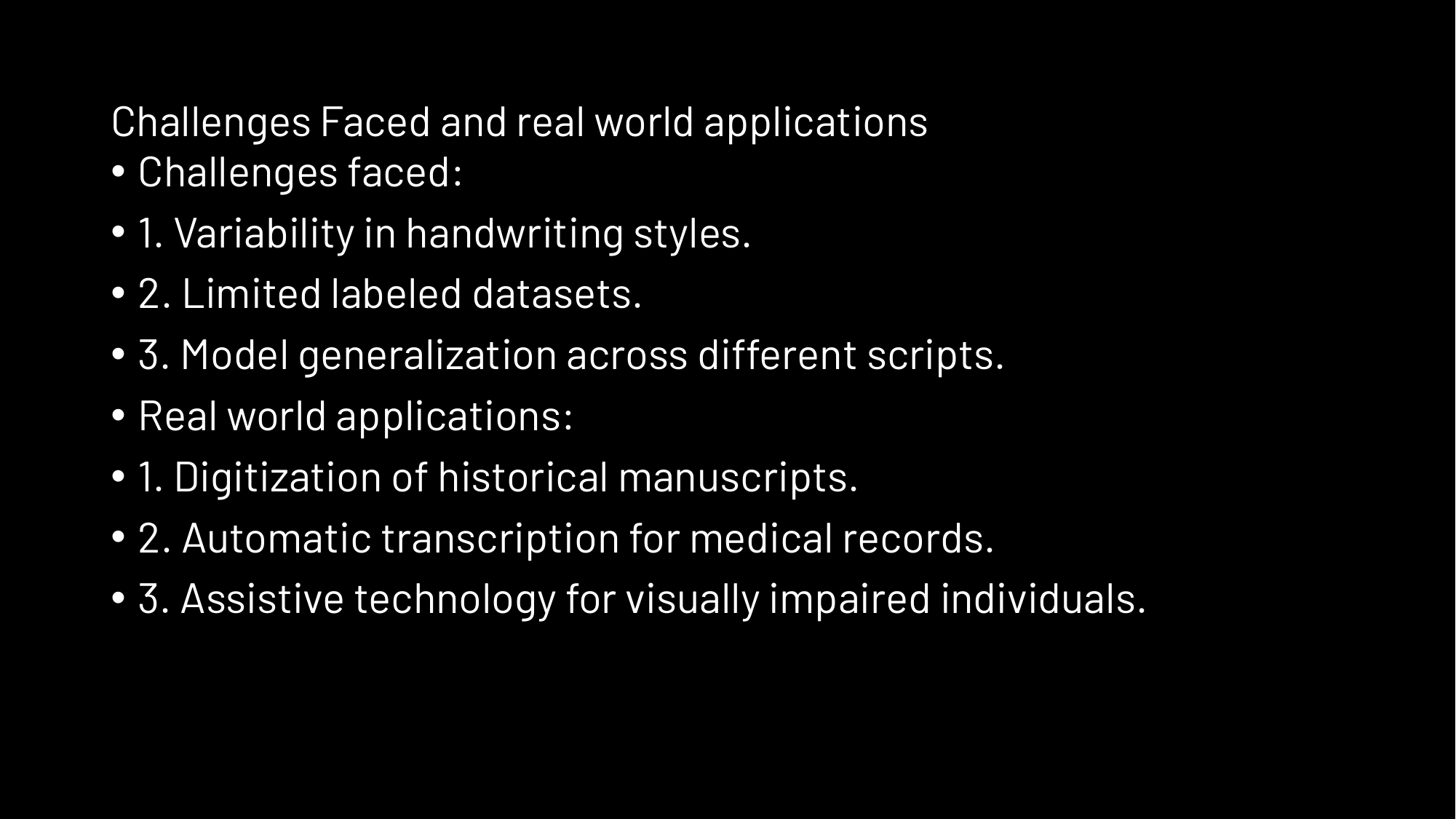

# Challenges Faced and real world applications
Challenges faced:
1. Variability in handwriting styles.
2. Limited labeled datasets.
3. Model generalization across different scripts.
Real world applications:
1. Digitization of historical manuscripts.
2. Automatic transcription for medical records.
3. Assistive technology for visually impaired individuals.